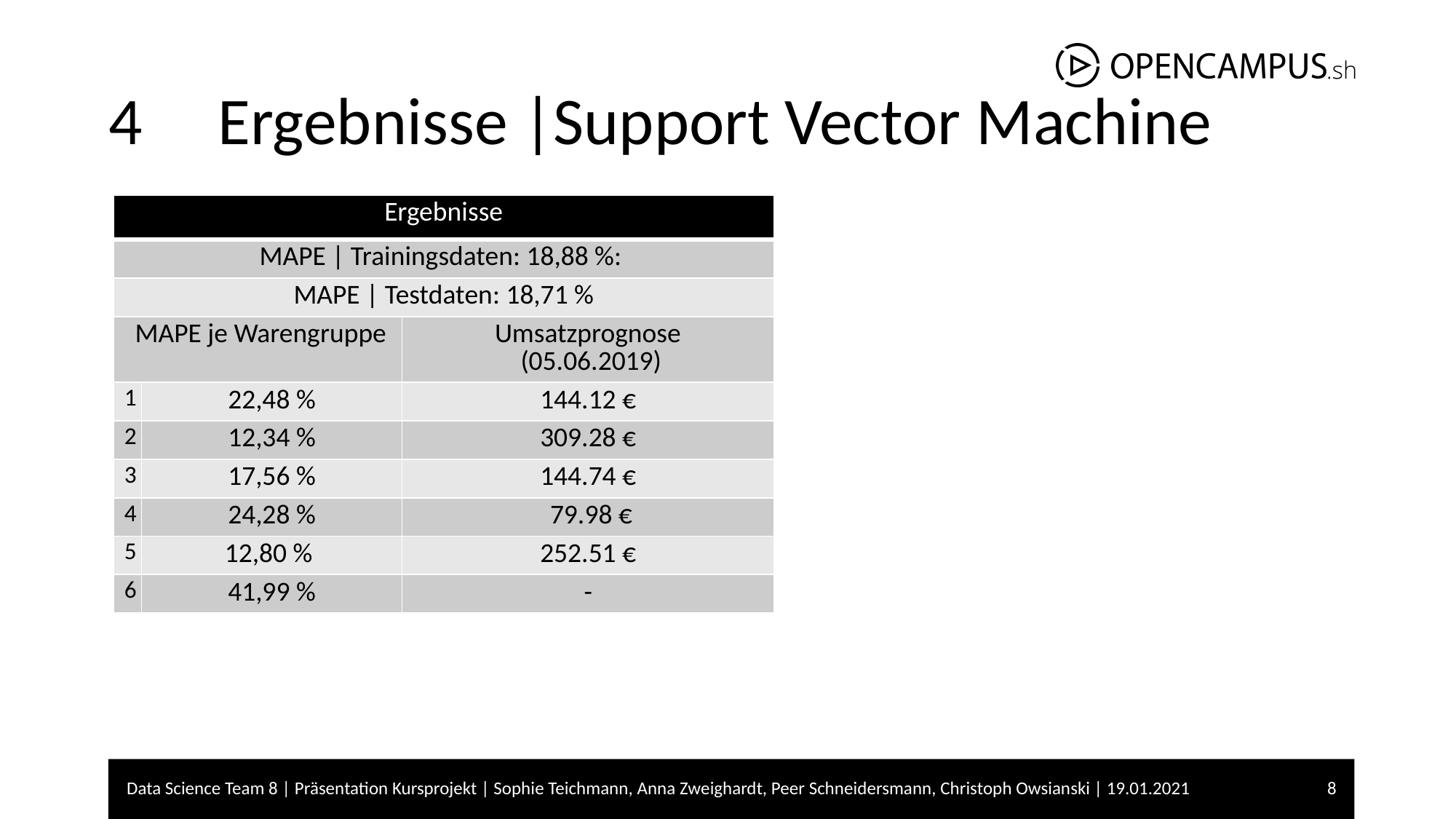

# 4	Ergebnisse |Support Vector Machine
| Ergebnisse | Ergebisse |  |
| --- | --- | --- |
| MAPE | Trainingsdaten: 18,88 %: |  |  |
| MAPE | Testdaten: 18,71 % |  |  |
| MAPE je Warengruppe | Vortagsumsatz | Umsatzprognose (05.06.2019) |
| 1 | 22,48 % | 144.12 € |
| 2 | 12,34 % | 309.28 € |
| 3 | 17,56 % | 144.74 € |
| 4 | 24,28 % | 79.98 € |
| 5 | 12,80 % | 252.51 € |
| 6 | 41,99 % | - |
Data Science Team 8 | Präsentation Kursprojekt | Sophie Teichmann, Anna Zweighardt, Peer Schneidersmann, Christoph Owsianski | 19.01.2021
8